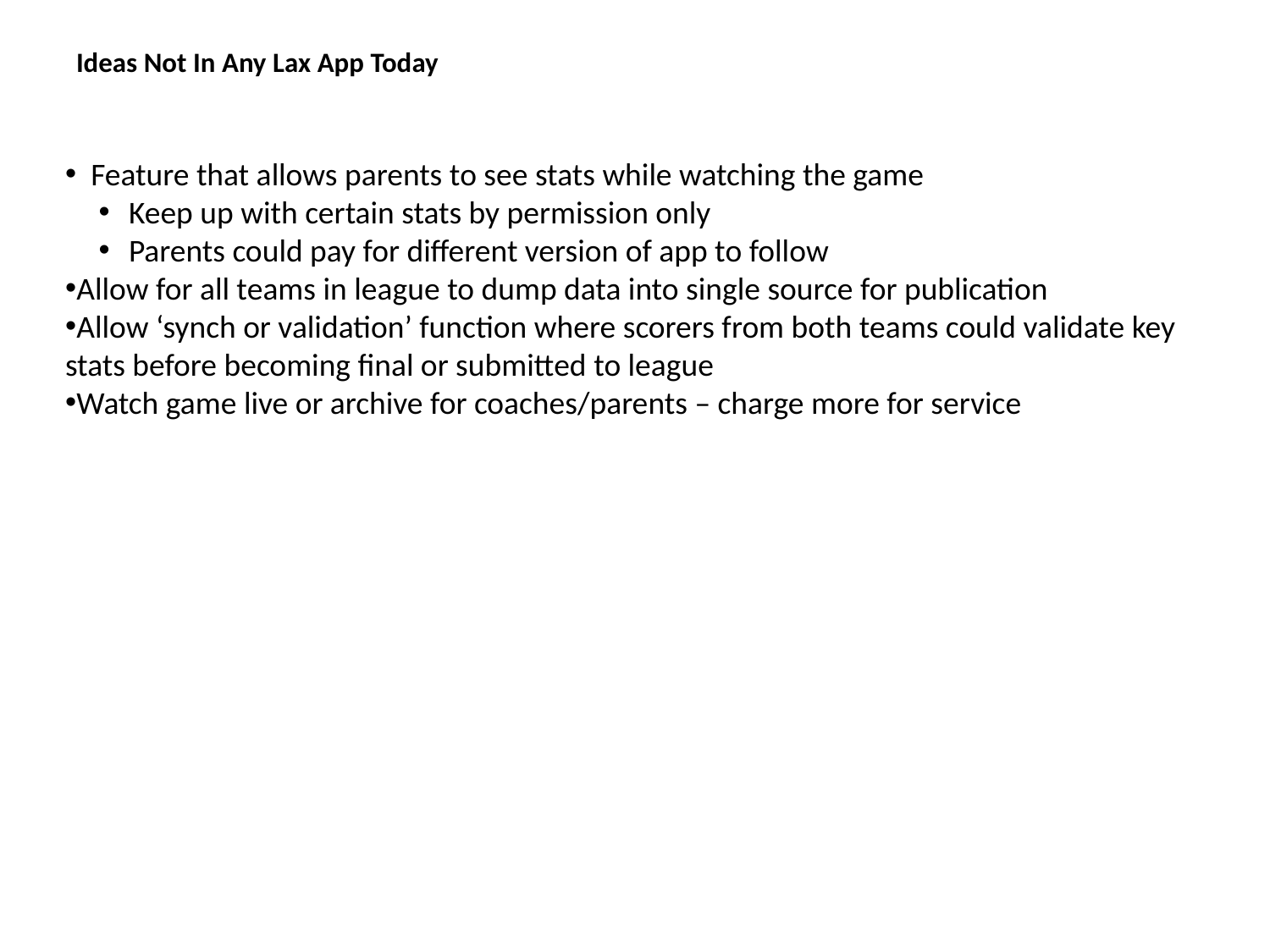

# Ideas Not In Any Lax App Today
  Feature that allows parents to see stats while watching the game
Keep up with certain stats by permission only
Parents could pay for different version of app to follow
Allow for all teams in league to dump data into single source for publication
Allow ‘synch or validation’ function where scorers from both teams could validate key stats before becoming final or submitted to league
Watch game live or archive for coaches/parents – charge more for service